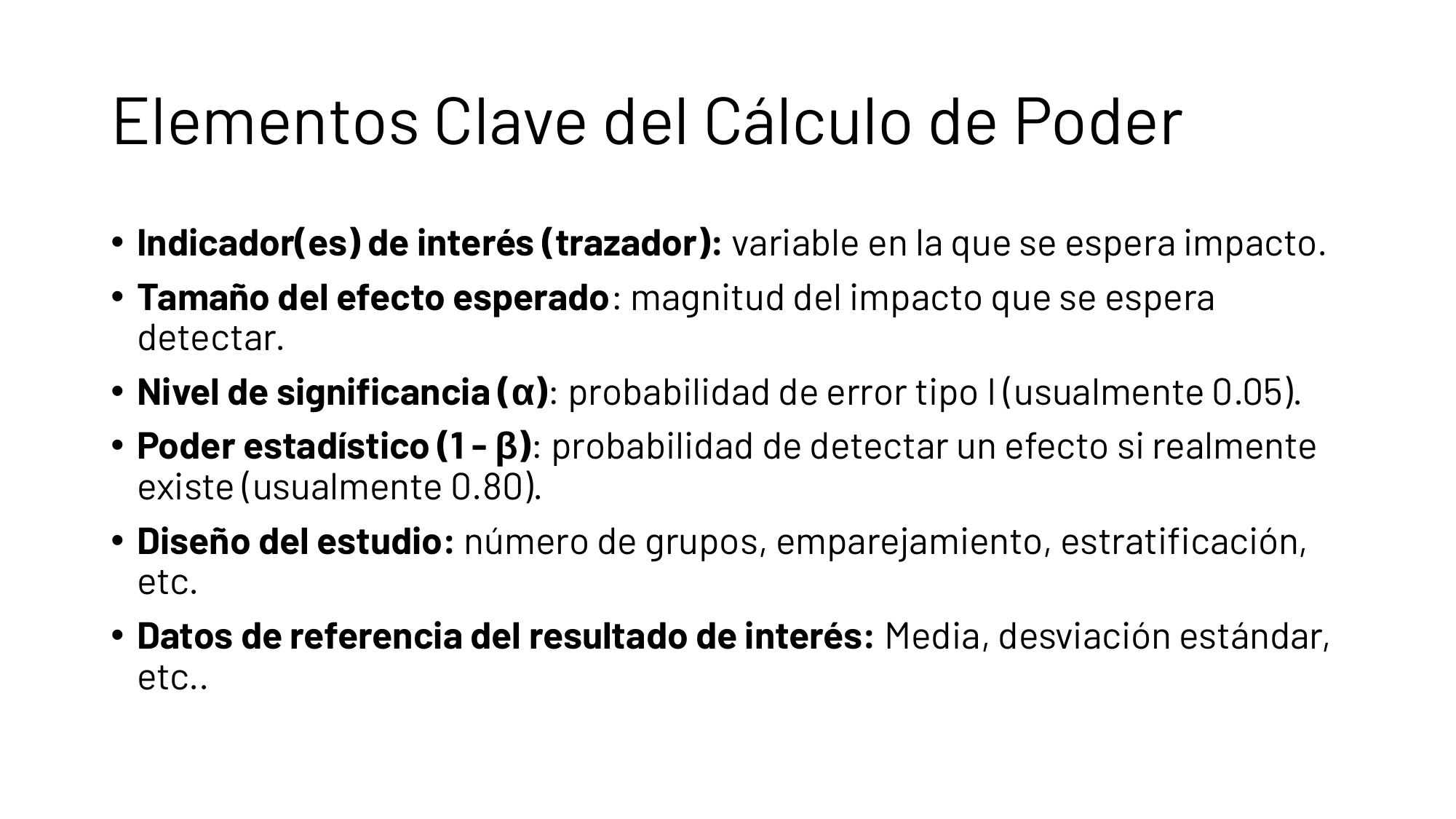

# Elementos Clave del Cálculo de Poder
Indicador(es) de interés (trazador): variable en la que se espera impacto.
Tamaño del efecto esperado: magnitud del impacto que se espera detectar.
Nivel de significancia (α): probabilidad de error tipo I (usualmente 0.05).
Poder estadístico (1 - β): probabilidad de detectar un efecto si realmente existe (usualmente 0.80).
Diseño del estudio: número de grupos, emparejamiento, estratificación, etc.
Datos de referencia del resultado de interés: Media, desviación estándar, etc..